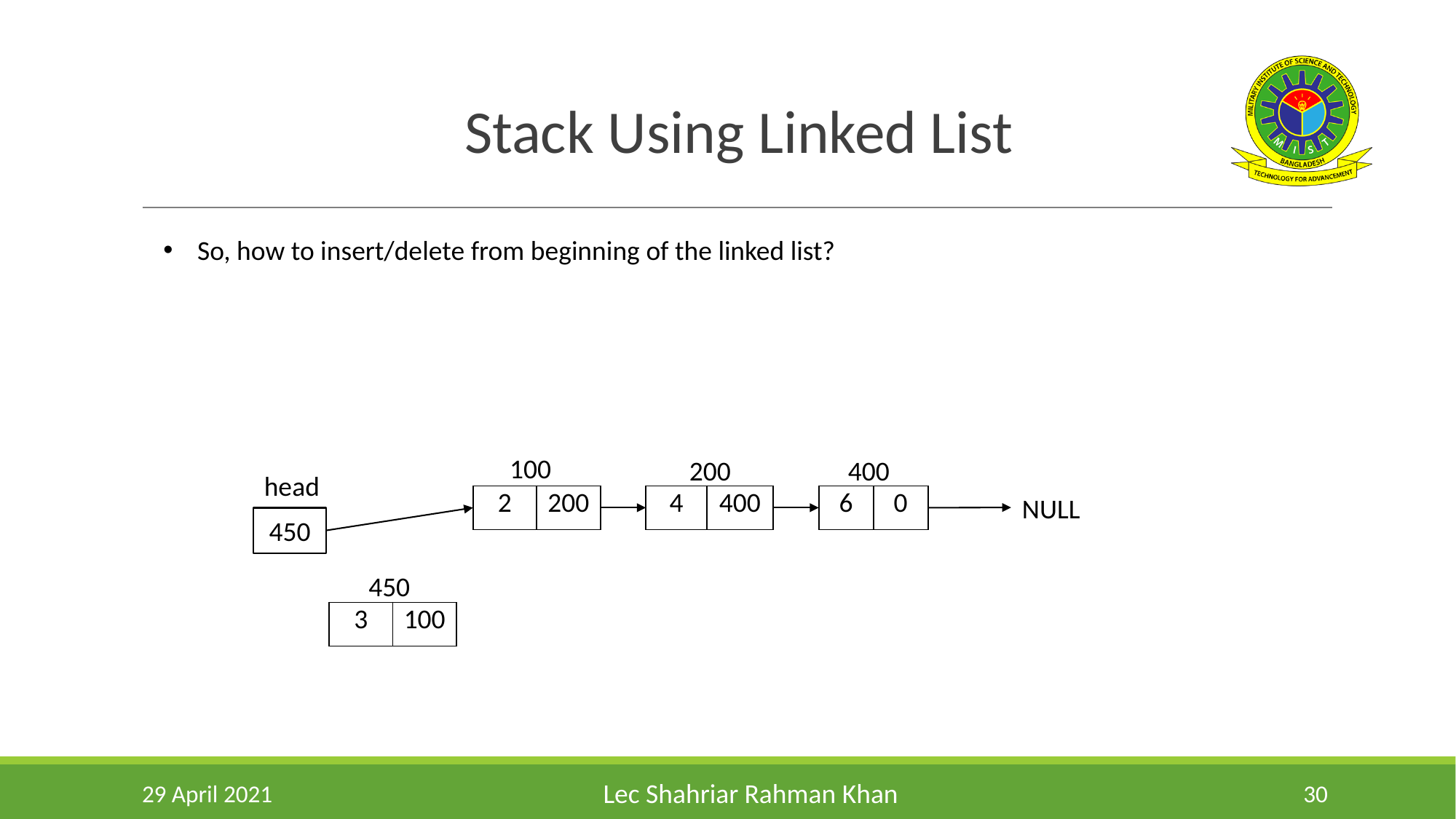

Stack Using Linked List
So, how to insert/delete from beginning of the linked list?

100
200
400
head
NULL
| 2 | 200 |
| --- | --- |
| 4 | 400 |
| --- | --- |
| 6 | 0 |
| --- | --- |
450
450
| 3 | 100 |
| --- | --- |
29 April 2021
30